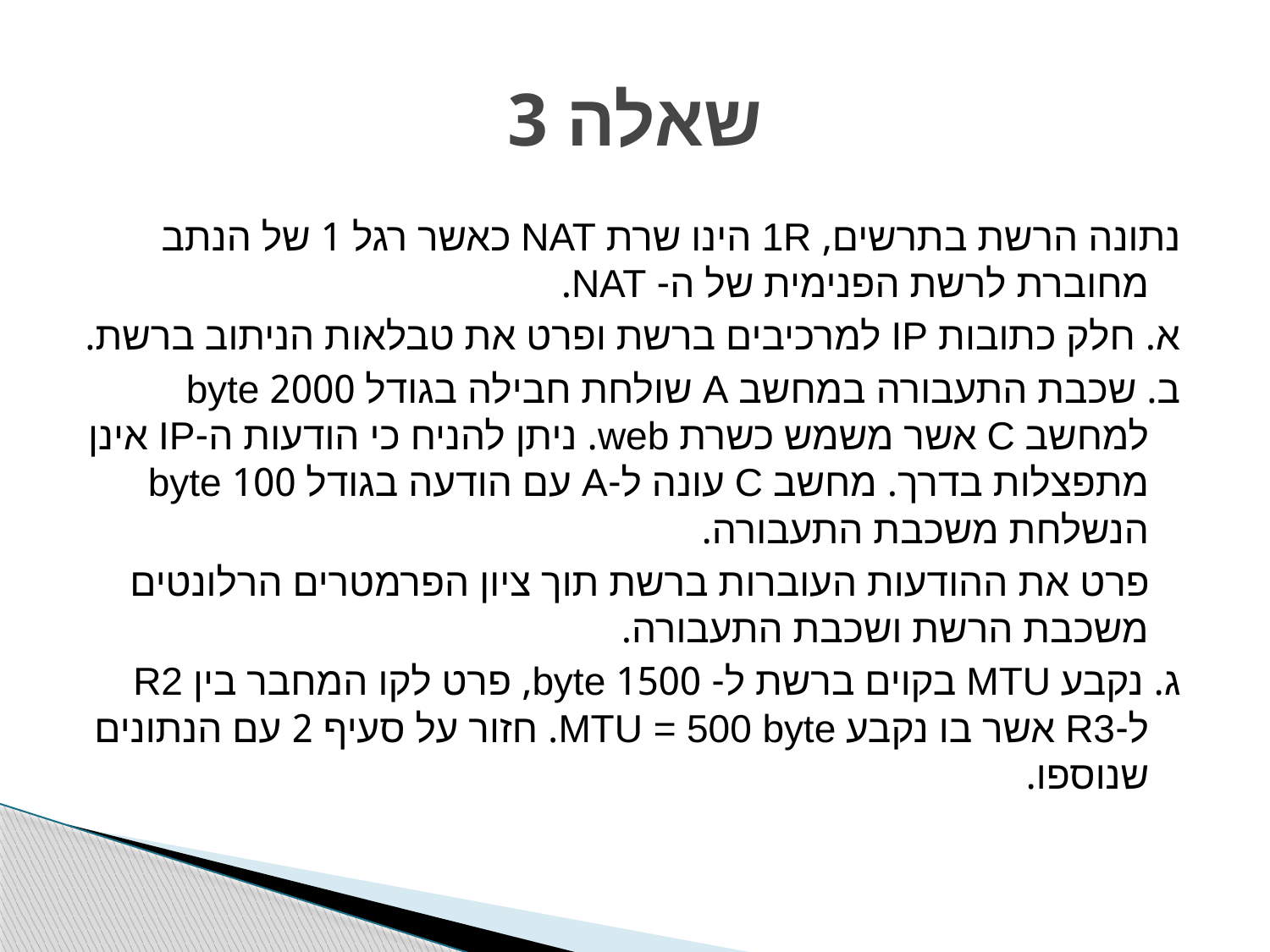

# שאלה 3
נתונה הרשת בתרשים, 1R הינו שרת NAT כאשר רגל 1 של הנתב מחוברת לרשת הפנימית של ה- NAT.
א. חלק כתובות IP למרכיבים ברשת ופרט את טבלאות הניתוב ברשת.
ב. שכבת התעבורה במחשב A שולחת חבילה בגודל 2000 byte למחשב C אשר משמש כשרת web. ניתן להניח כי הודעות ה-IP אינן מתפצלות בדרך. מחשב C עונה ל-A עם הודעה בגודל 100 byte הנשלחת משכבת התעבורה.
   פרט את ההודעות העוברות ברשת תוך ציון הפרמטרים הרלונטים משכבת הרשת ושכבת התעבורה.
ג. נקבע MTU בקוים ברשת ל- 1500 byte, פרט לקו המחבר בין R2 ל-R3 אשר בו נקבע MTU = 500 byte. חזור על סעיף 2 עם הנתונים שנוספו.